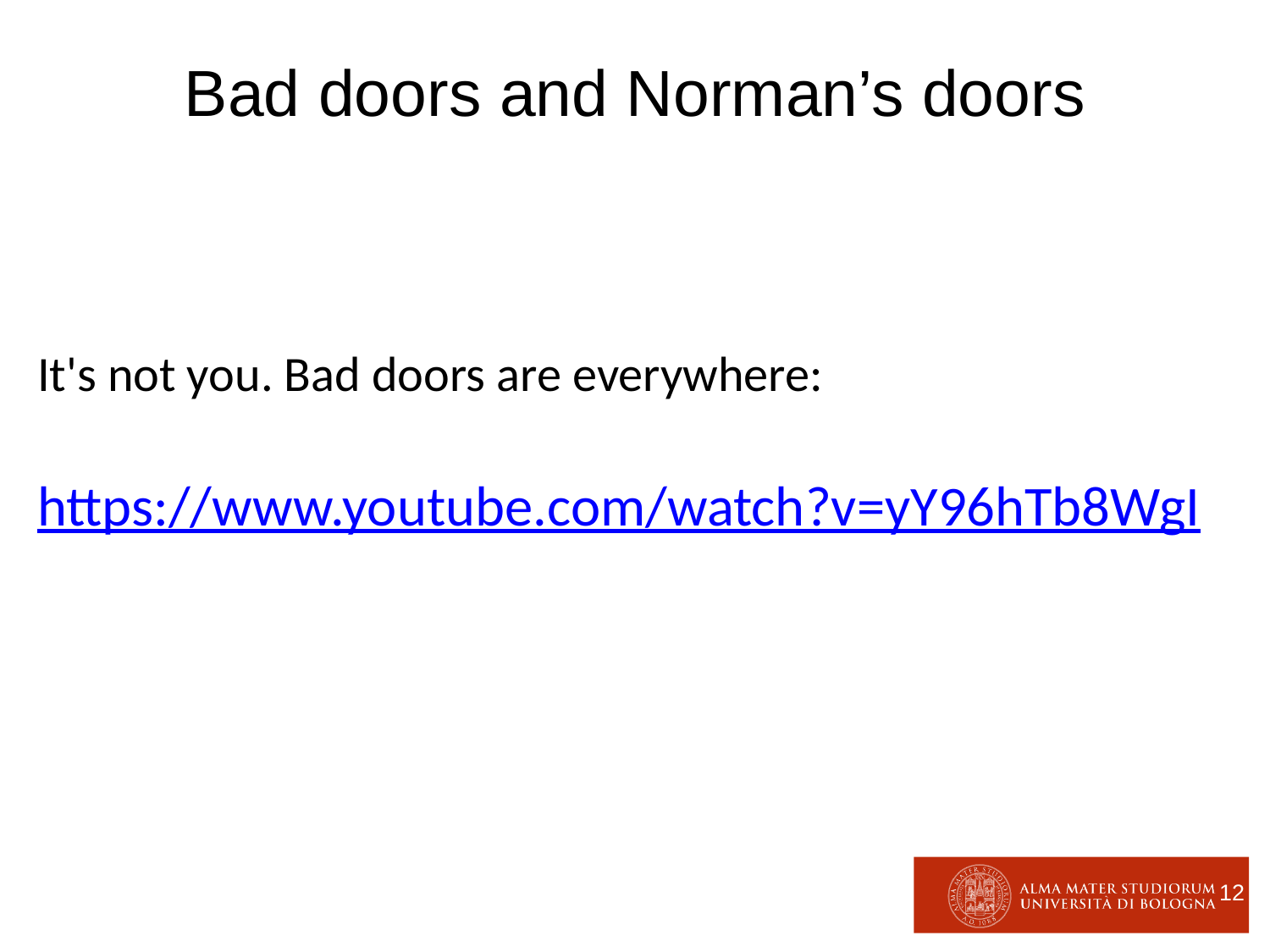

Bad doors and Norman’s doors

It's not you. Bad doors are everywhere:

https://www.youtube.com/watch?v=yY96hTb8WgI
12